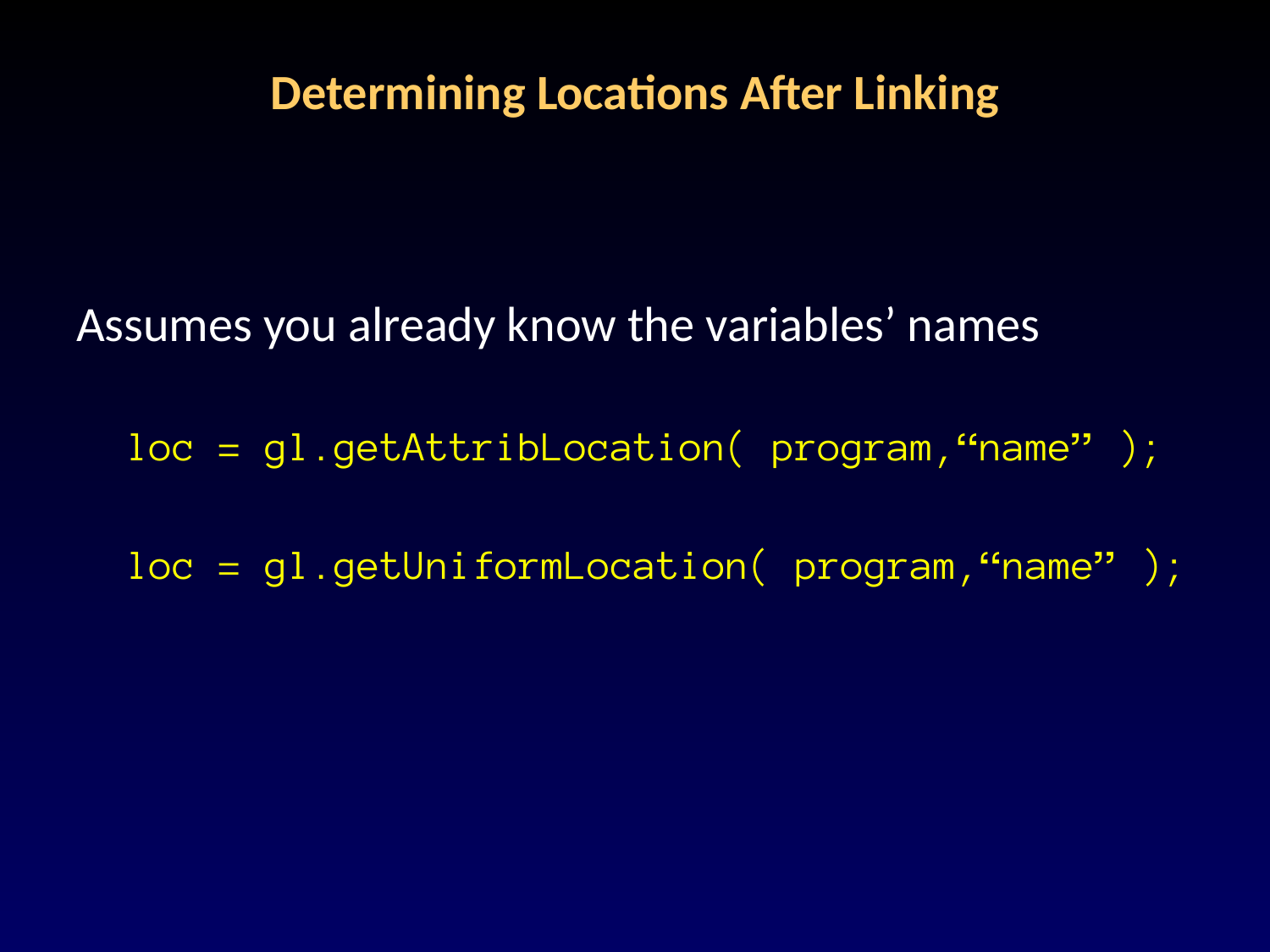

# Determining Locations After Linking
Assumes you already know the variables’ names
loc = gl.getAttribLocation( program,“name” );

loc = gl.getUniformLocation( program,“name” );